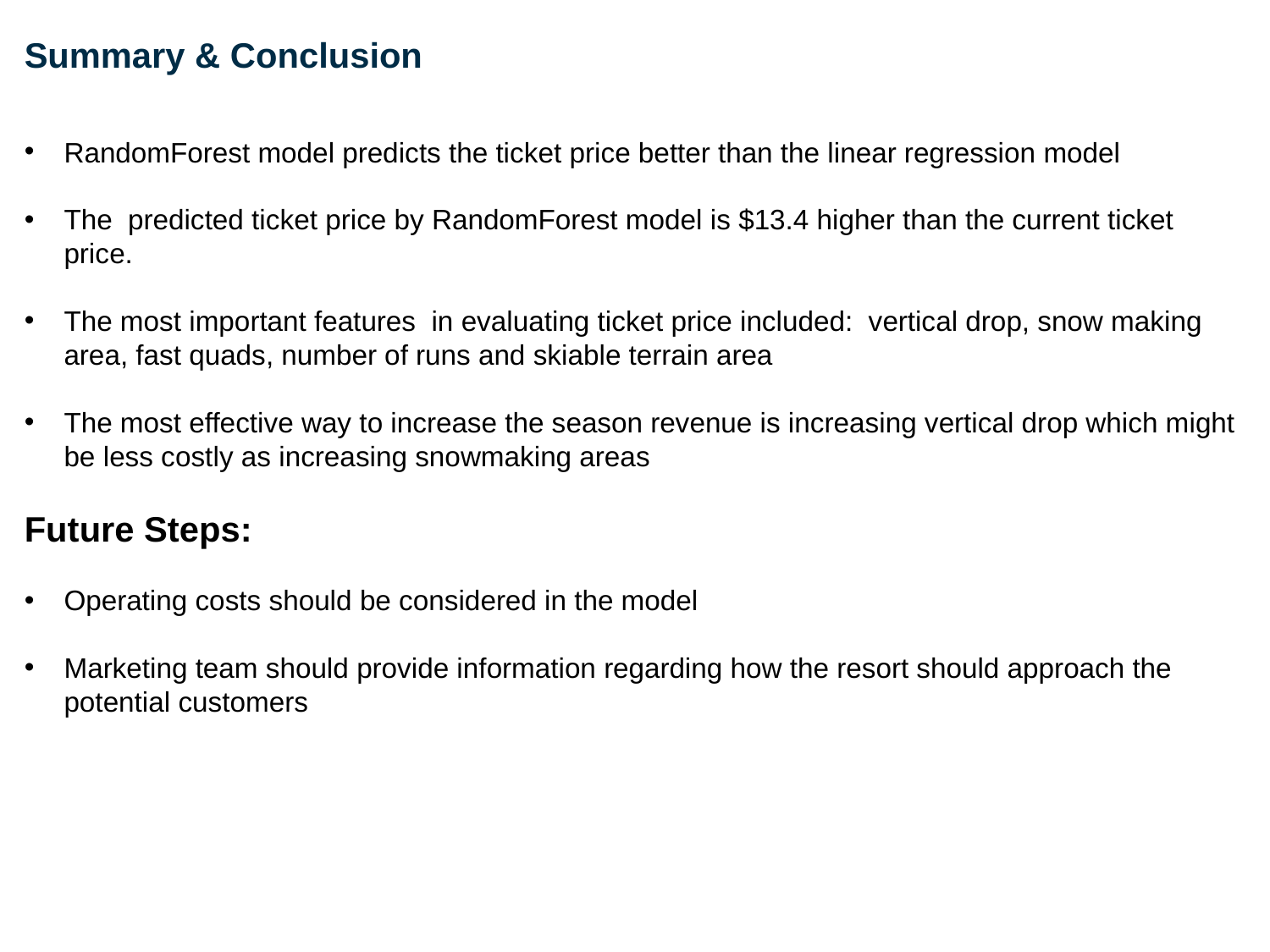

# Summary & Conclusion
RandomForest model predicts the ticket price better than the linear regression model

The  predicted ticket price by RandomForest model is $13.4 higher than the current ticket price.

The most important features  in evaluating ticket price included:  vertical drop, snow making area, fast quads, number of runs and skiable terrain area

The most effective way to increase the season revenue is increasing vertical drop which might be less costly as increasing snowmaking areas

Future Steps:

Operating costs should be considered in the model

Marketing team should provide information regarding how the resort should approach the potential customers